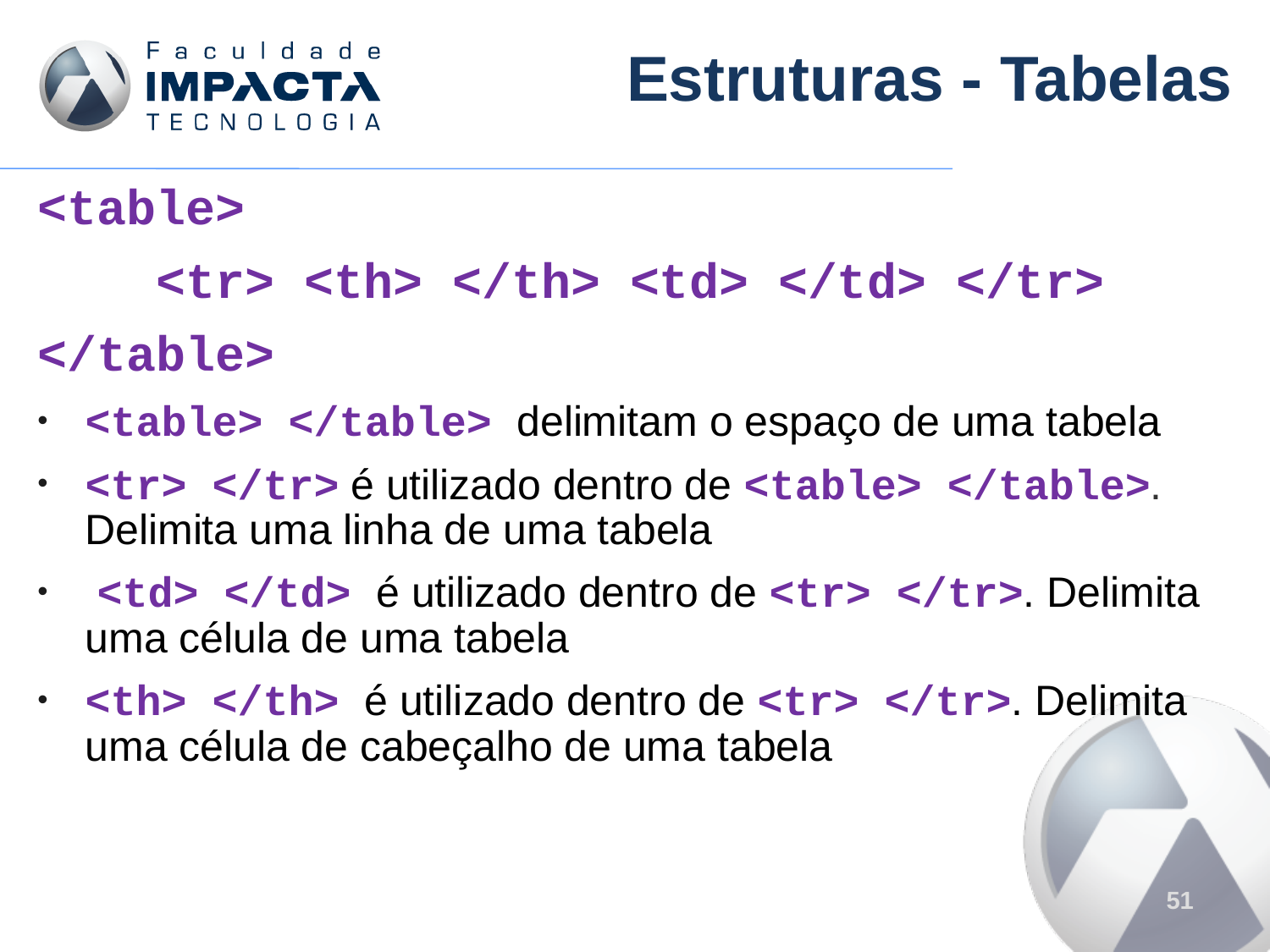

# Estruturas - Tabelas
<table>
    <tr> <th> </th> <td> </td> </tr>
</table>
<table> </table> delimitam o espaço de uma tabela
<tr> </tr> é utilizado dentro de <table> </table>. Delimita uma linha de uma tabela
 <td> </td> é utilizado dentro de <tr> </tr>. Delimita uma célula de uma tabela
<th> </th> é utilizado dentro de <tr> </tr>. Delimita uma célula de cabeçalho de uma tabela

51